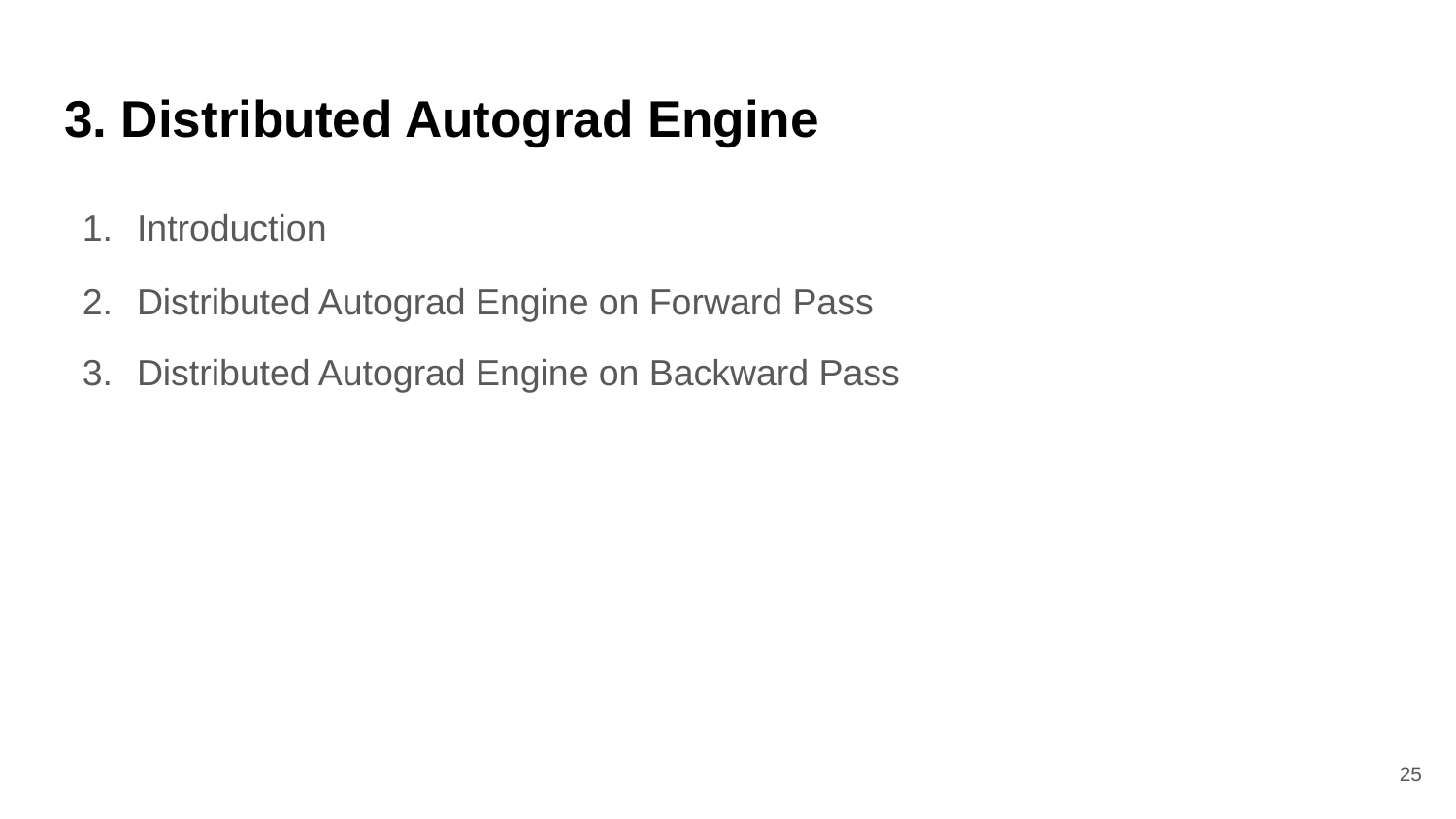

# 3. Distributed Autograd Engine

Introduction
Distributed Autograd Engine on Forward Pass
Distributed Autograd Engine on Backward Pass
25